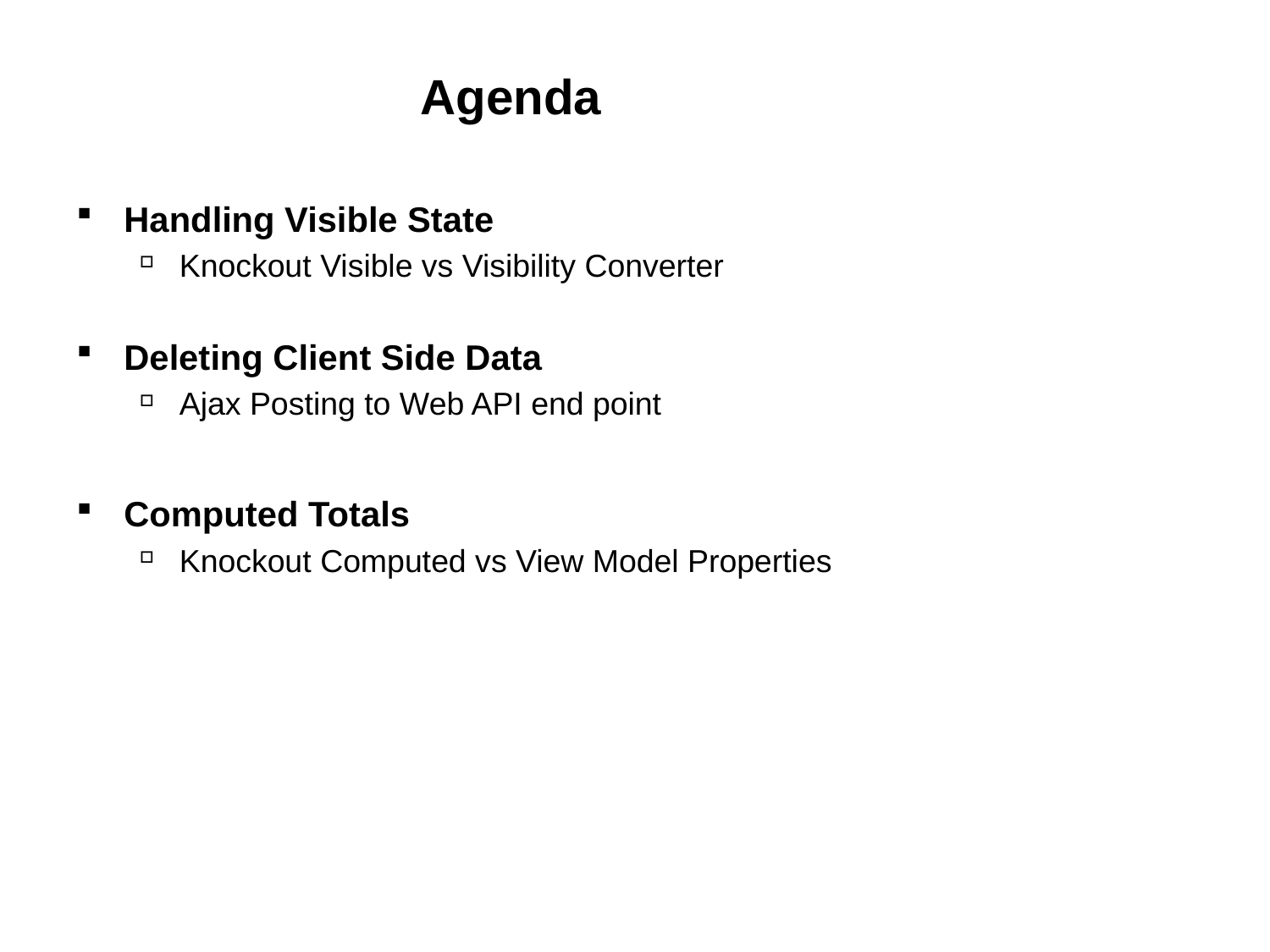

# Agenda
Handling Visible State
Knockout Visible vs Visibility Converter

Deleting Client Side Data
Ajax Posting to Web API end point

Computed Totals
Knockout Computed vs View Model Properties